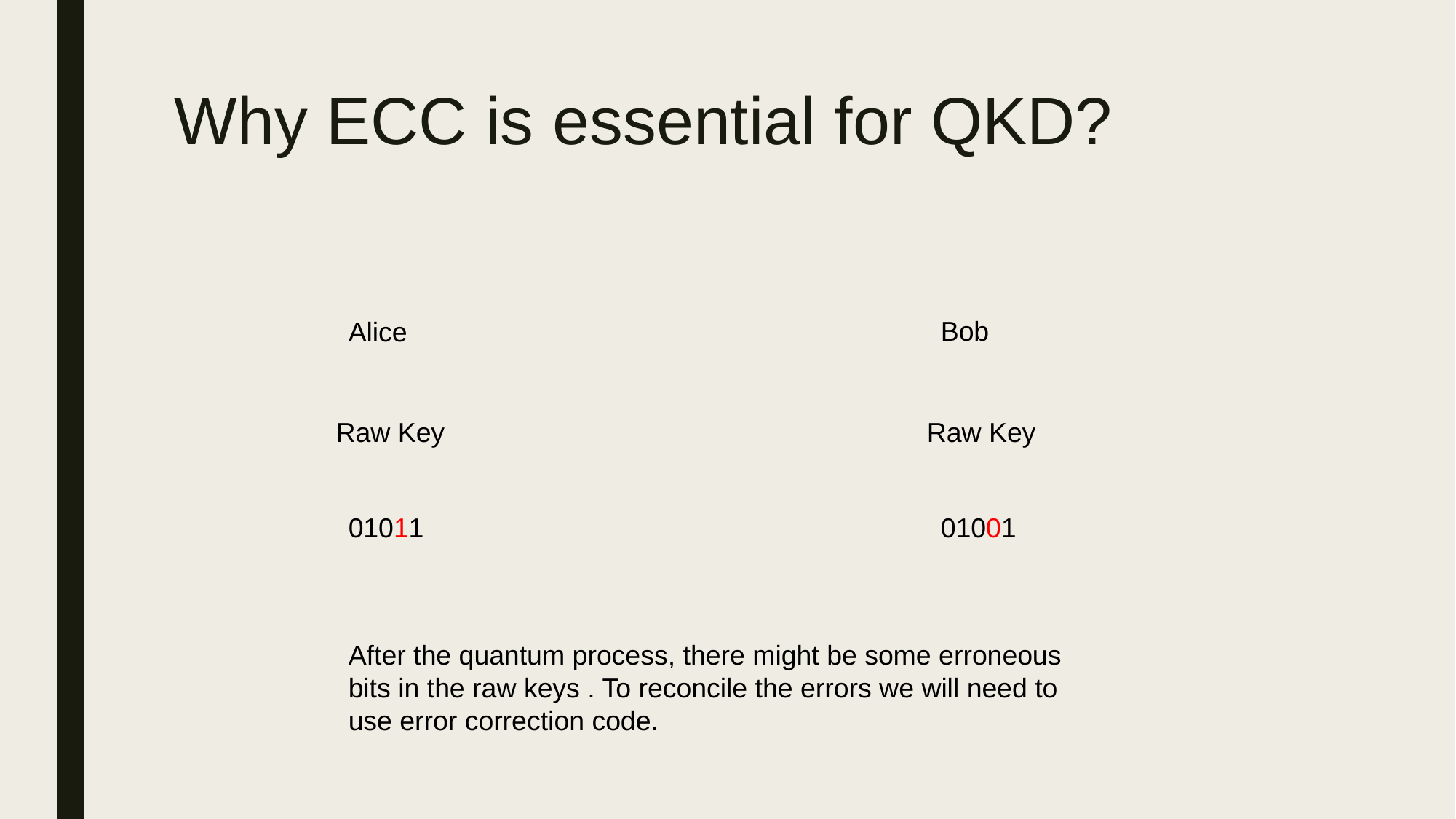

Why ECC is essential for QKD?
Bob
Alice
Raw Key
Raw Key
01011
01001
After the quantum process, there might be some erroneous bits in the raw keys . To reconcile the errors we will need to use error correction code.